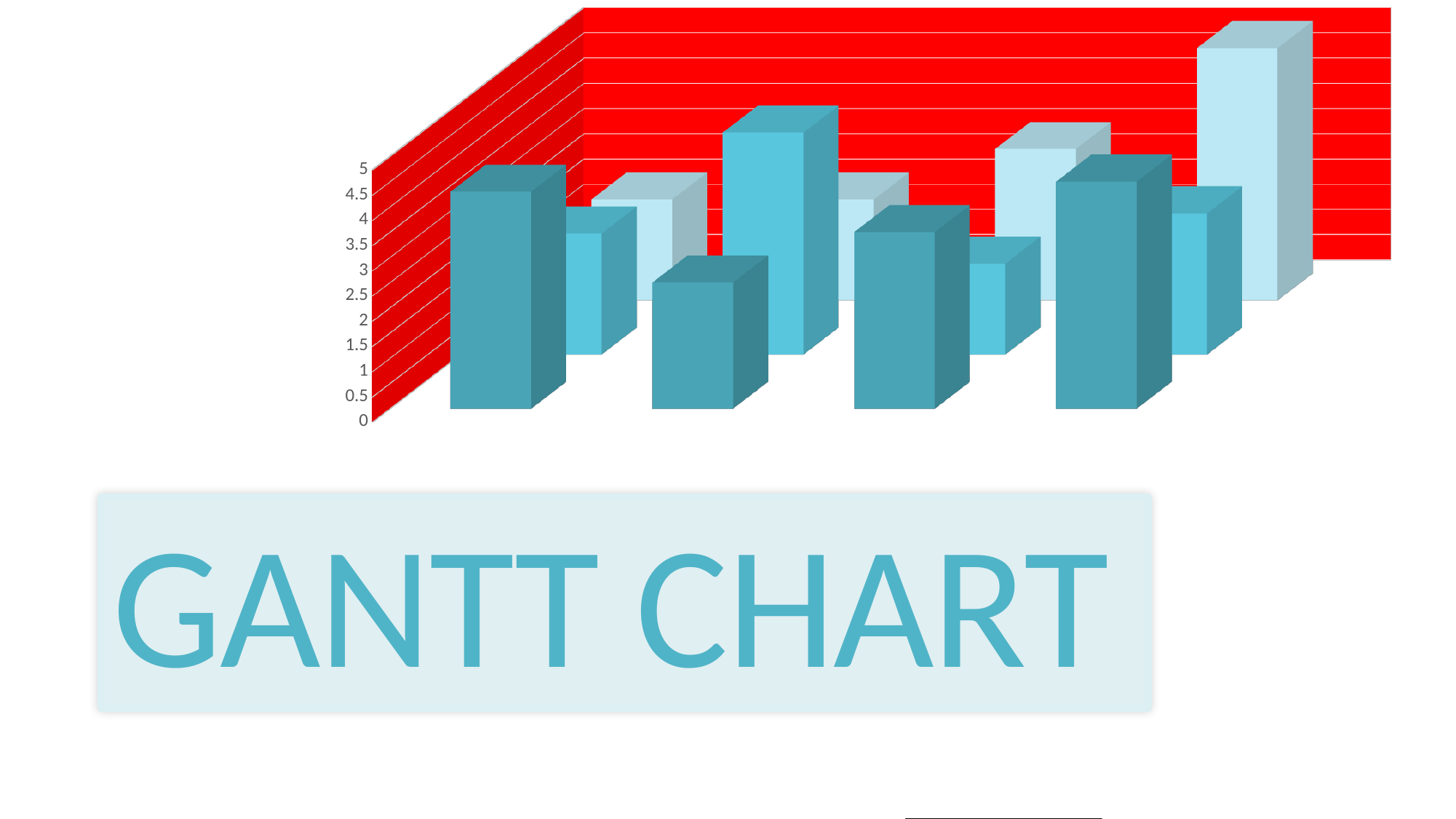

[unsupported chart]

# GANTT CHART
This Photo by Unknown Author is licensed under CC BY-SA